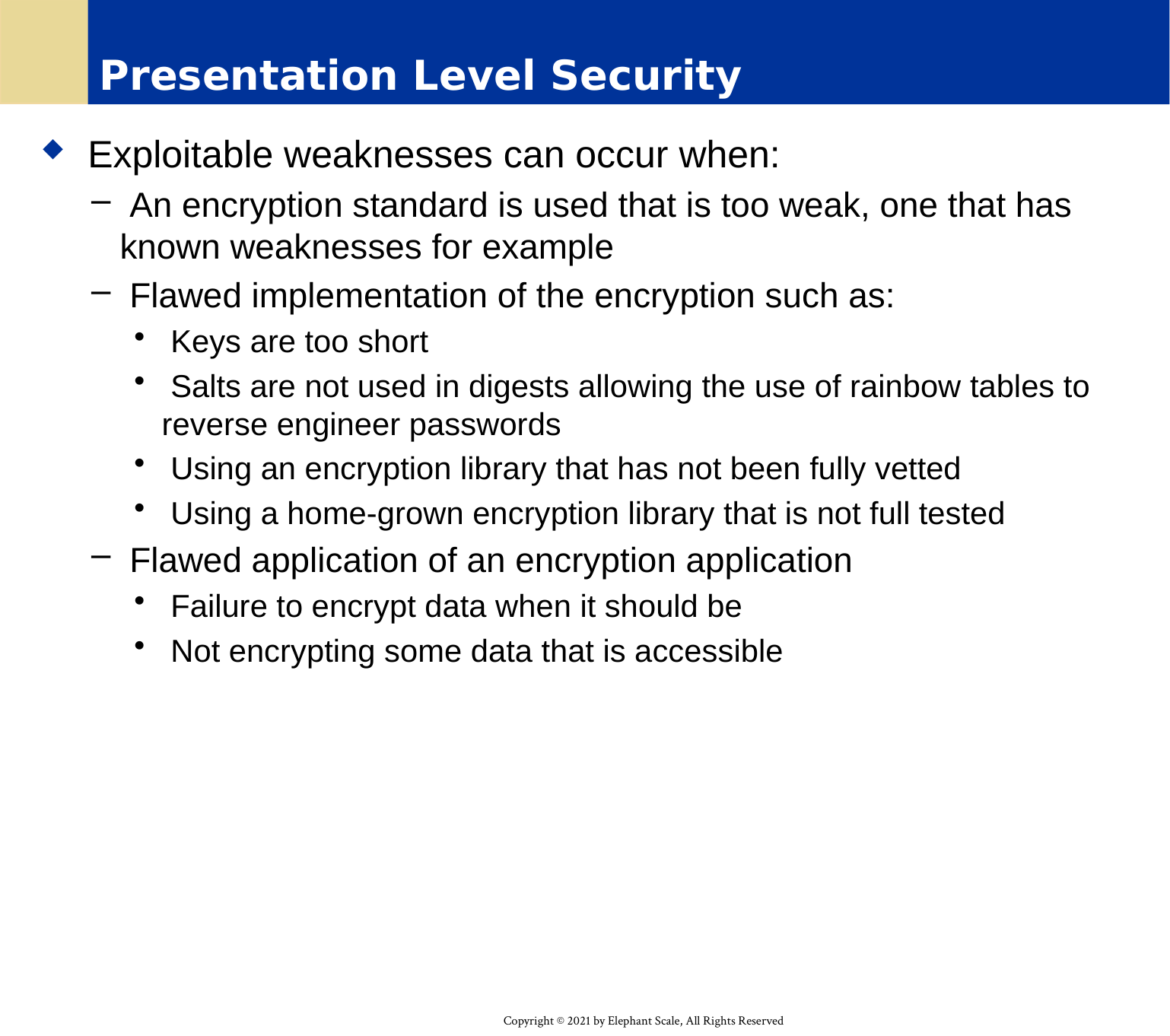

# Presentation Level Security
 Exploitable weaknesses can occur when:
 An encryption standard is used that is too weak, one that has known weaknesses for example
 Flawed implementation of the encryption such as:
 Keys are too short
 Salts are not used in digests allowing the use of rainbow tables to reverse engineer passwords
 Using an encryption library that has not been fully vetted
 Using a home-grown encryption library that is not full tested
 Flawed application of an encryption application
 Failure to encrypt data when it should be
 Not encrypting some data that is accessible
Copyright © 2021 by Elephant Scale, All Rights Reserved